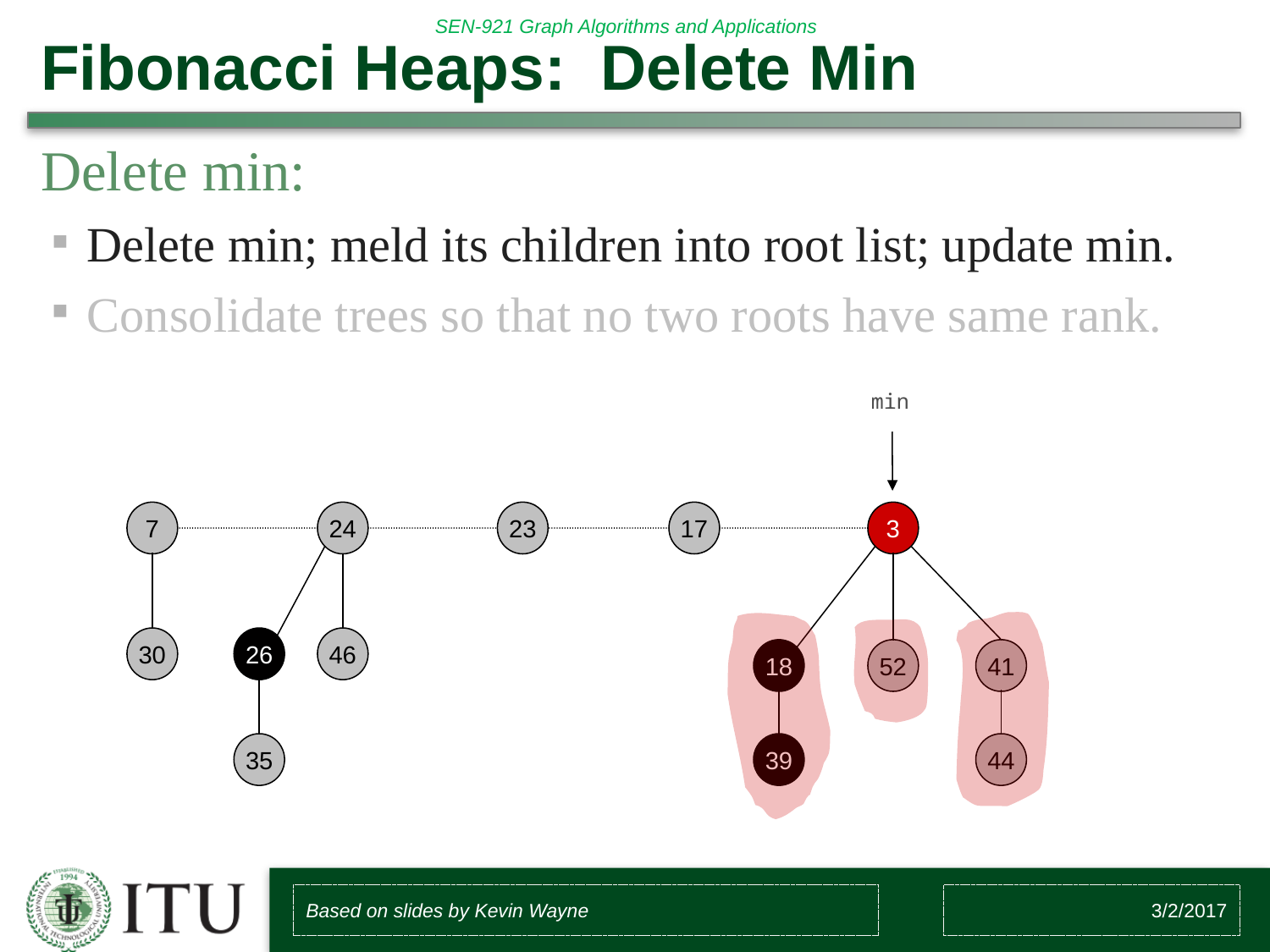

# Fibonacci Heaps:  Delete Min
Delete min:
Delete min; meld its children into root list; update min.
Consolidate trees so that no two roots have same rank.
min

7
24
23
17
3

30
26
46
18
52
41
35
39
44
Based on slides by Kevin Wayne
3/2/2017